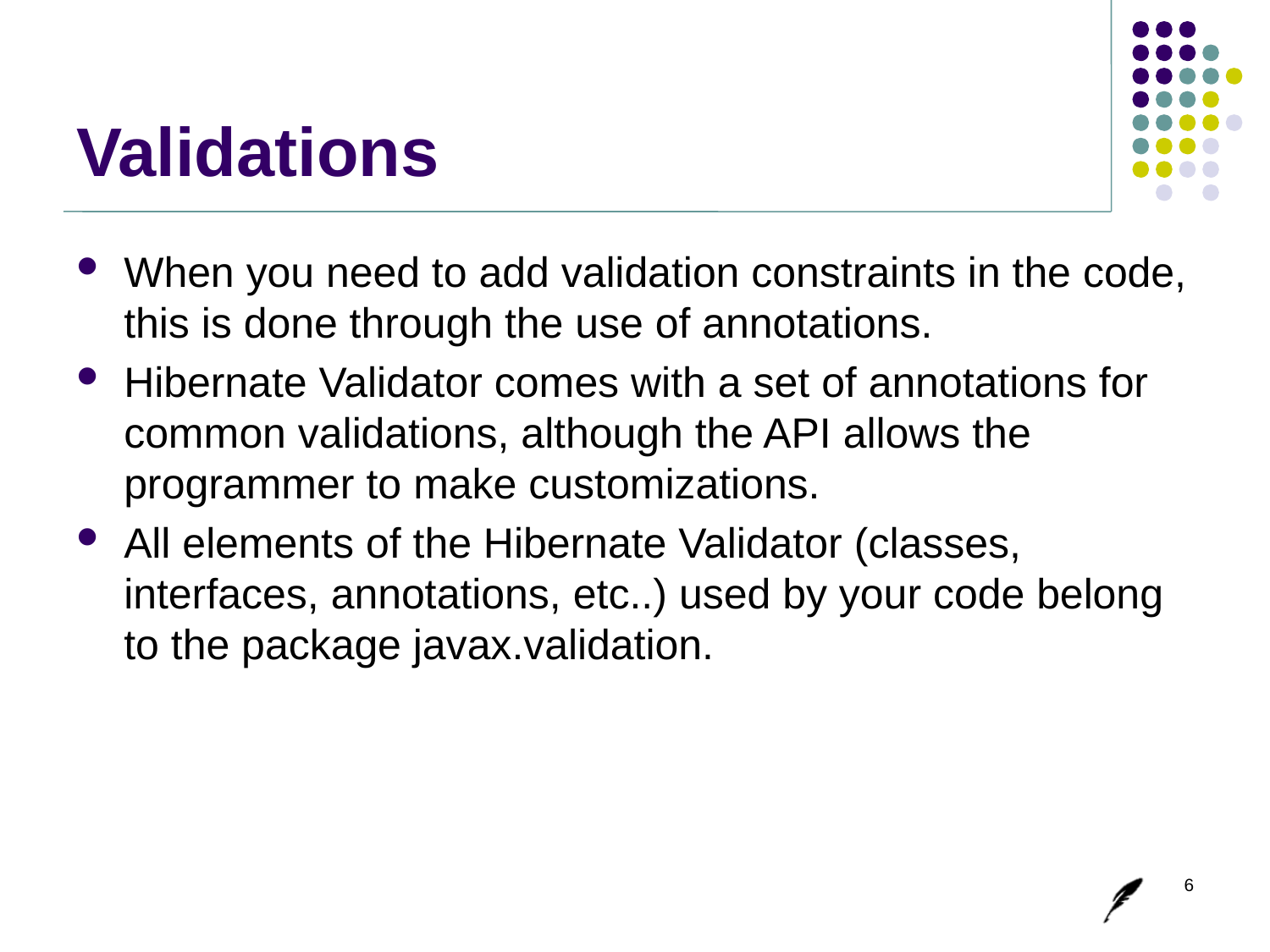

# Validations
When you need to add validation constraints in the code, this is done through the use of annotations.
Hibernate Validator comes with a set of annotations for common validations, although the API allows the programmer to make customizations.
All elements of the Hibernate Validator (classes, interfaces, annotations, etc..) used by your code belong to the package javax.validation.
6